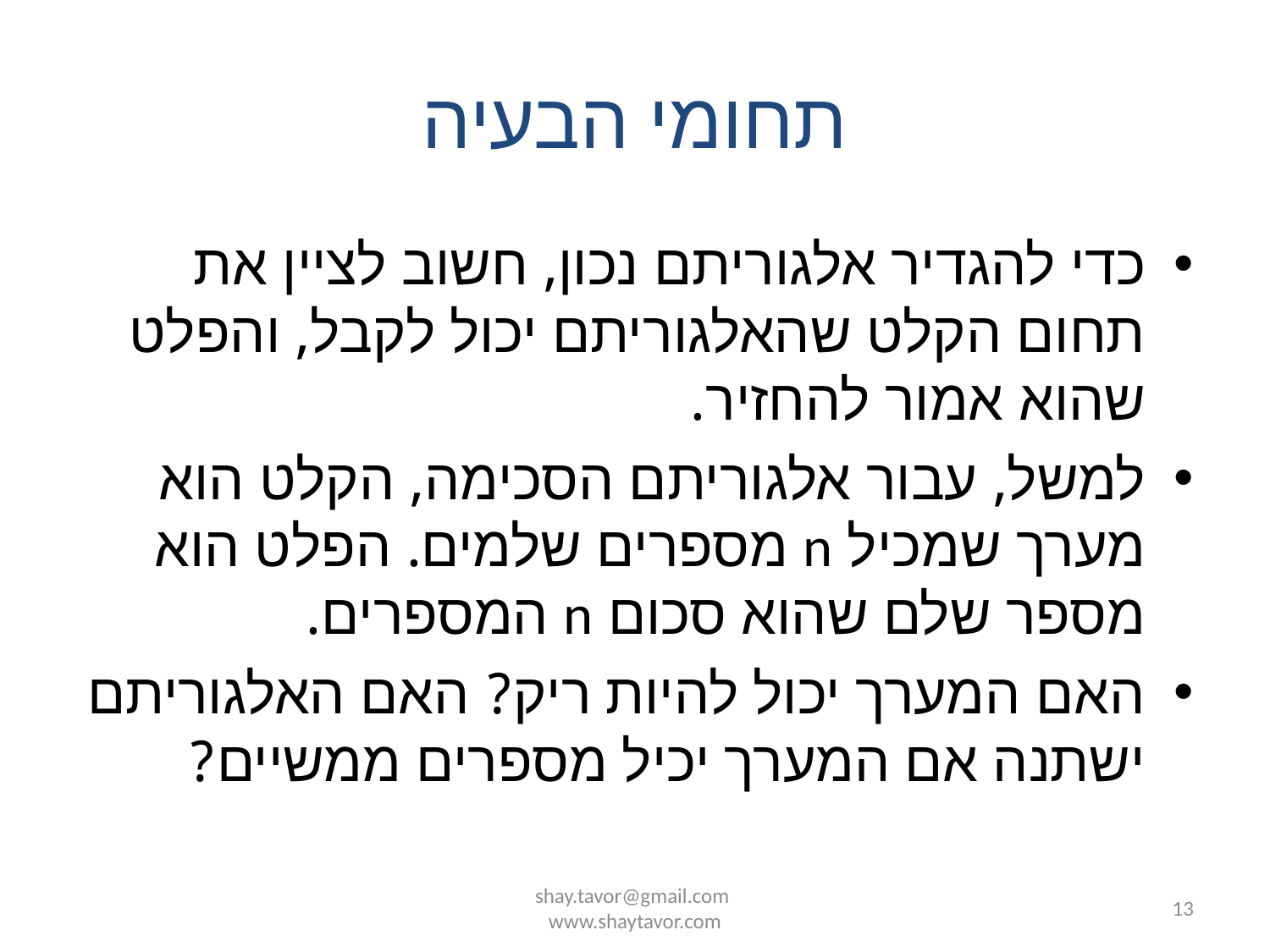

# תחומי הבעיה
כדי להגדיר אלגוריתם נכון, חשוב לציין את תחום הקלט שהאלגוריתם יכול לקבל, והפלט שהוא אמור להחזיר.
למשל, עבור אלגוריתם הסכימה, הקלט הוא מערך שמכיל n מספרים שלמים. הפלט הוא מספר שלם שהוא סכום n המספרים.
האם המערך יכול להיות ריק? האם האלגוריתם ישתנה אם המערך יכיל מספרים ממשיים?
shay.tavor@gmail.com
www.shaytavor.com
13